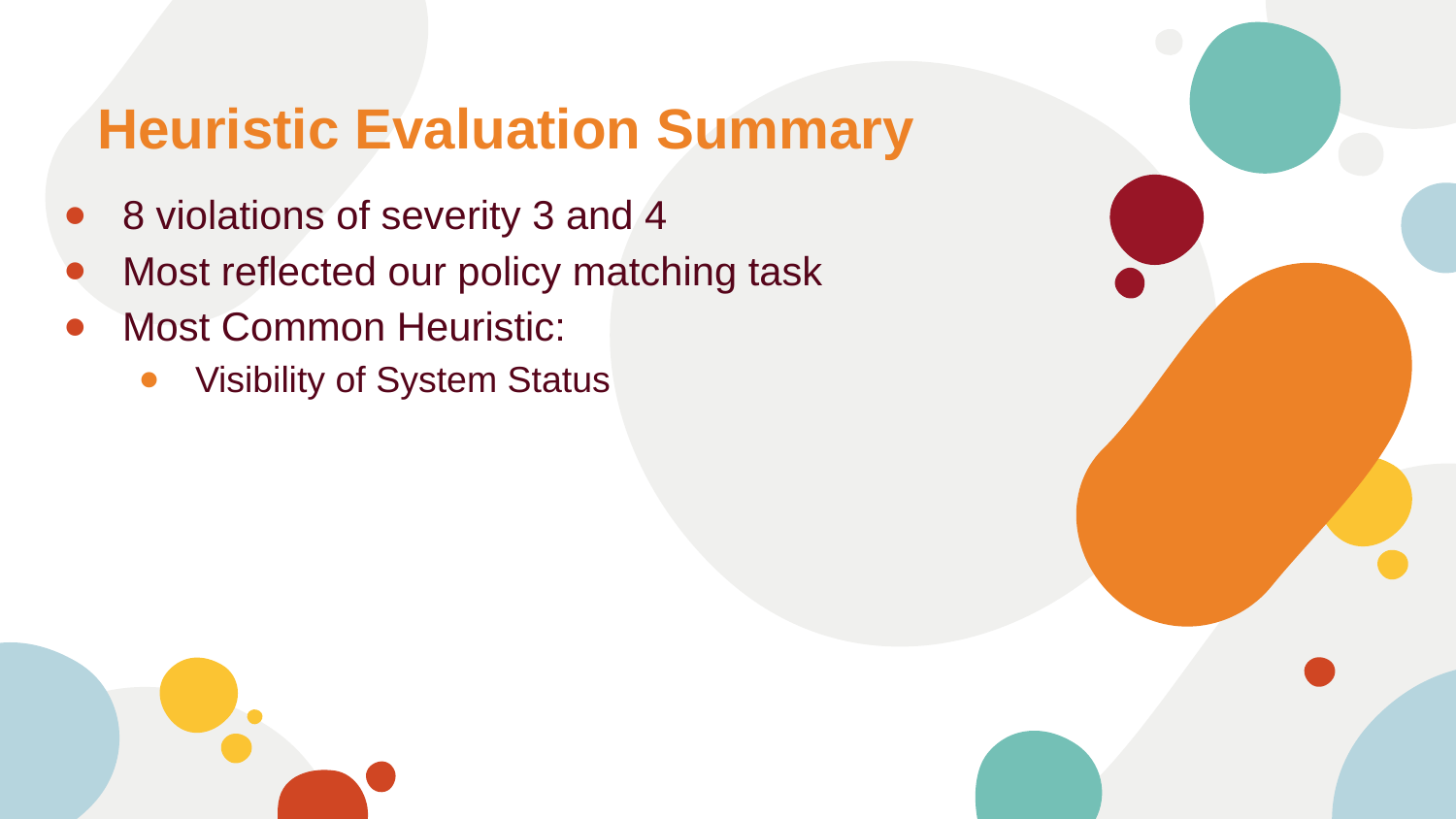

# Heuristic Evaluation Summary
8 violations of severity 3 and 4
Most reflected our policy matching task
Most Common Heuristic:
Visibility of System Status